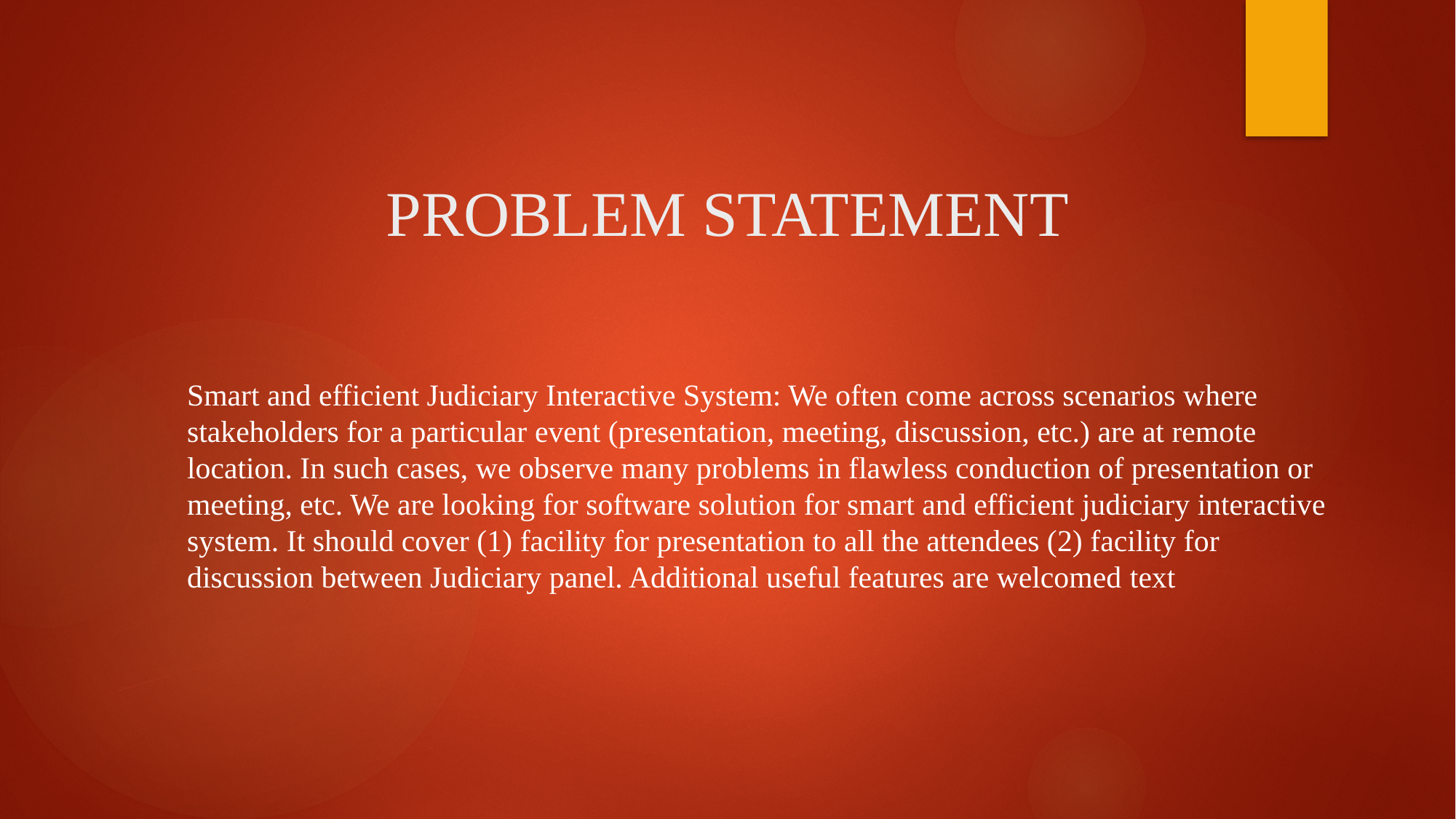

# PROBLEM STATEMENT
Smart and efficient Judiciary Interactive System: We often come across scenarios where stakeholders for a particular event (presentation, meeting, discussion, etc.) are at remote location. In such cases, we observe many problems in flawless conduction of presentation or meeting, etc. We are looking for software solution for smart and efficient judiciary interactive system. It should cover (1) facility for presentation to all the attendees (2) facility for discussion between Judiciary panel. Additional useful features are welcomed text